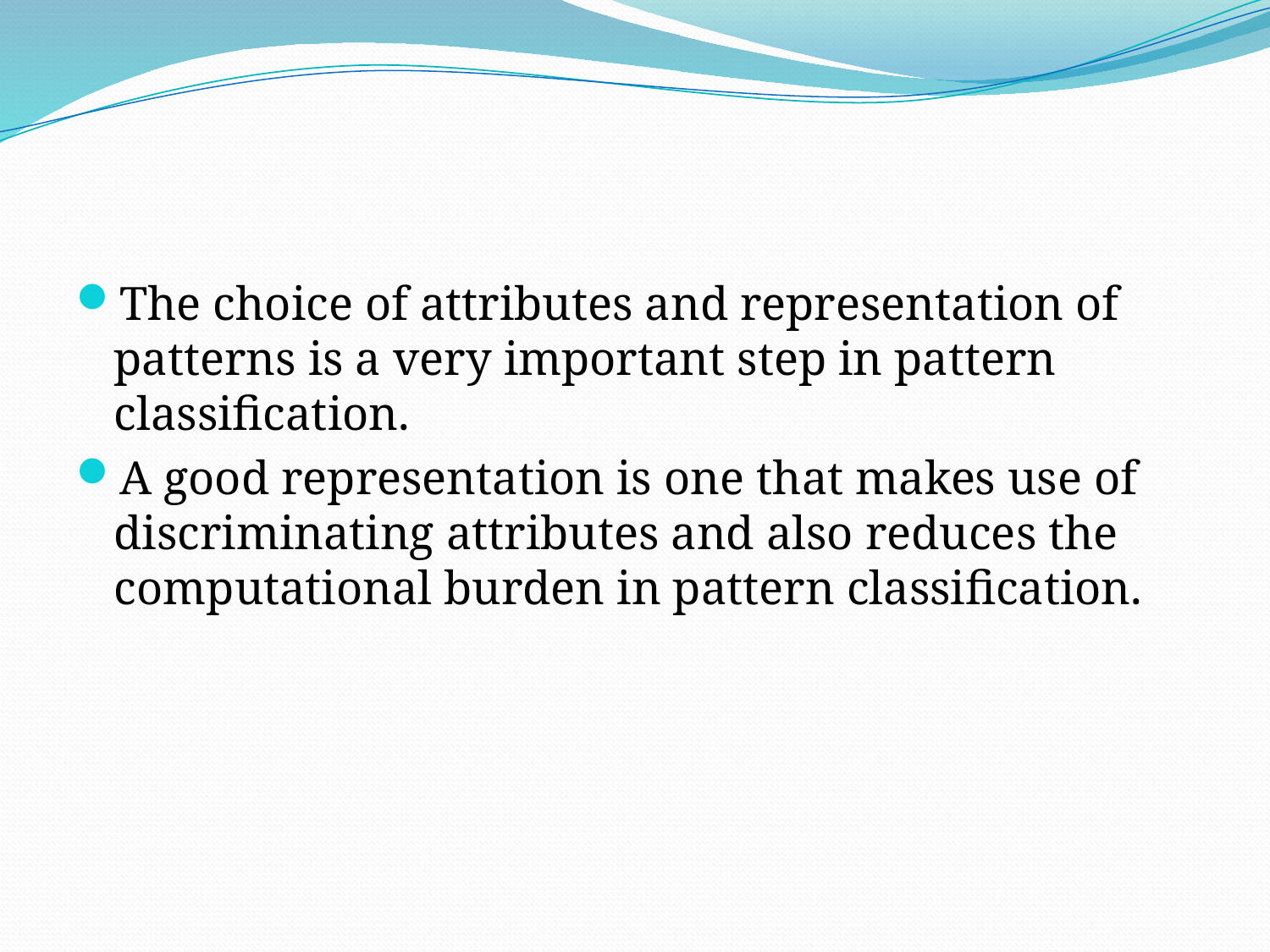

#
The choice of attributes and representation of patterns is a very important step in pattern classification.
A good representation is one that makes use of discriminating attributes and also reduces the computational burden in pattern classification.